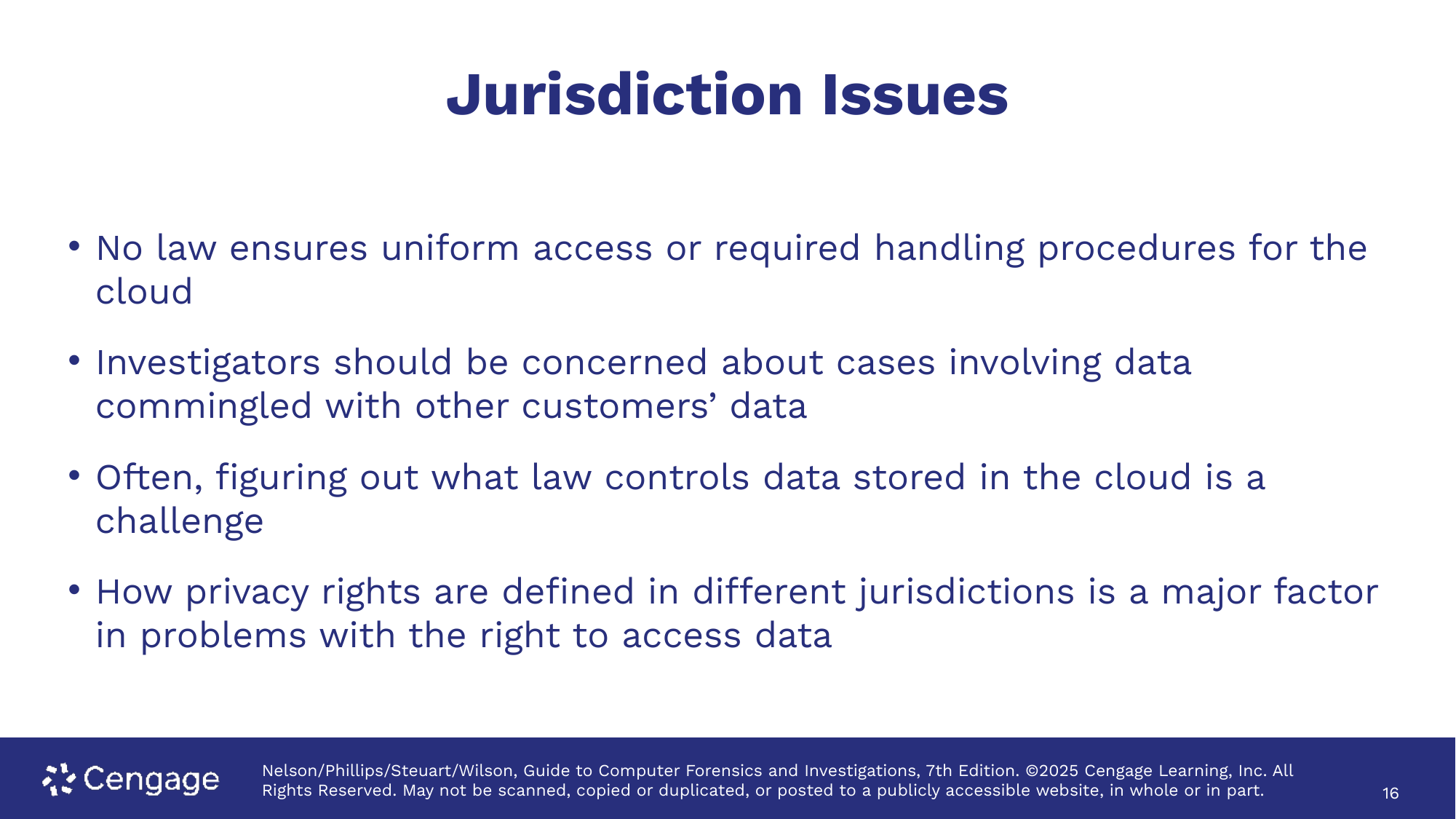

# Jurisdiction Issues
No law ensures uniform access or required handling procedures for the cloud
Investigators should be concerned about cases involving data commingled with other customers’ data
Often, figuring out what law controls data stored in the cloud is a challenge
How privacy rights are defined in different jurisdictions is a major factor in problems with the right to access data